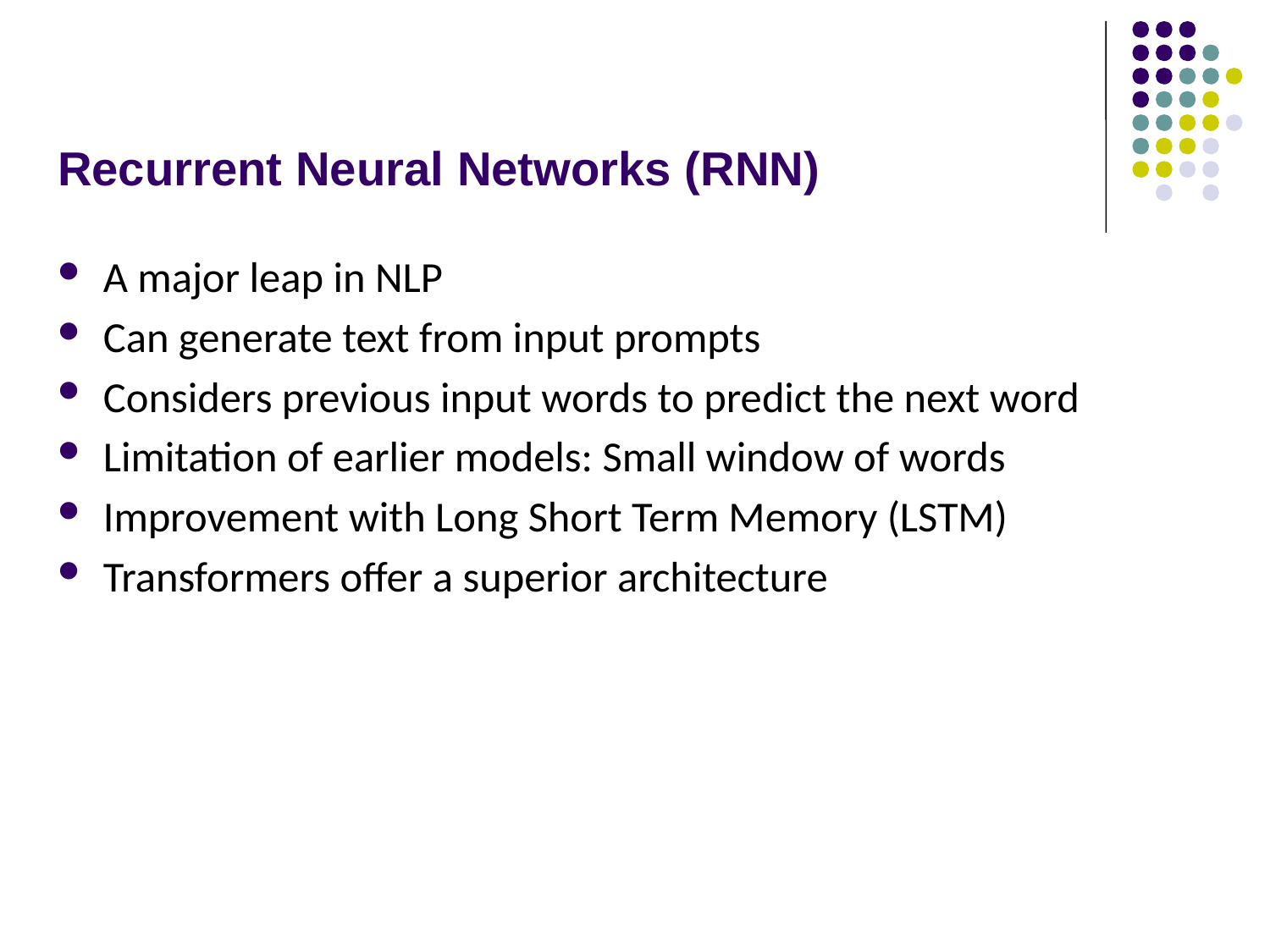

# Recurrent Neural Networks (RNN)
A major leap in NLP
Can generate text from input prompts
Considers previous input words to predict the next word
Limitation of earlier models: Small window of words
Improvement with Long Short Term Memory (LSTM)
Transformers offer a superior architecture